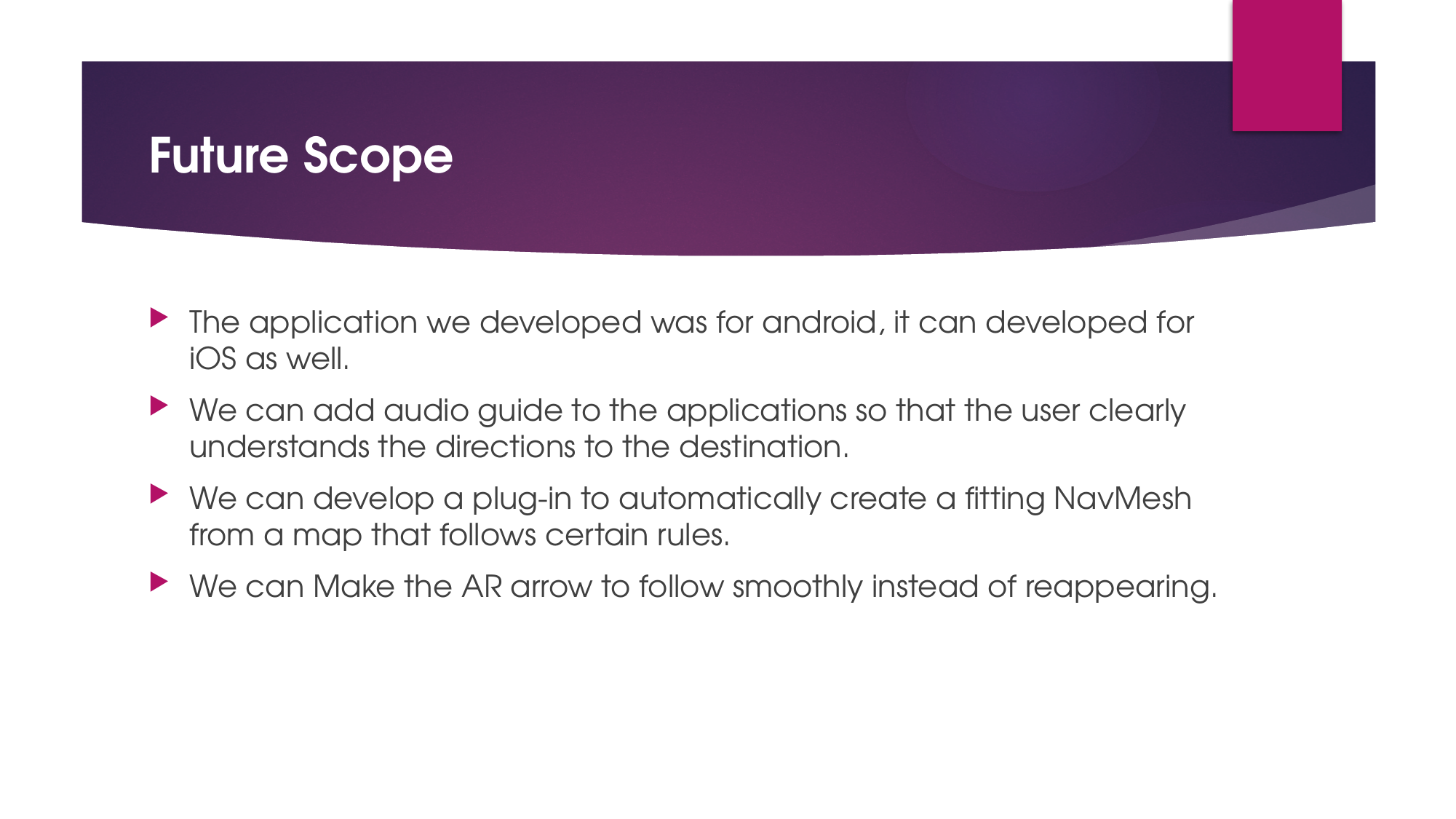

# Future Scope
The application we developed was for android, it can developed for iOS as well.
We can add audio guide to the applications so that the user clearly understands the directions to the destination.
We can develop a plug-in to automatically create a fitting NavMesh from a map that follows certain rules.
We can Make the AR arrow to follow smoothly instead of reappearing.